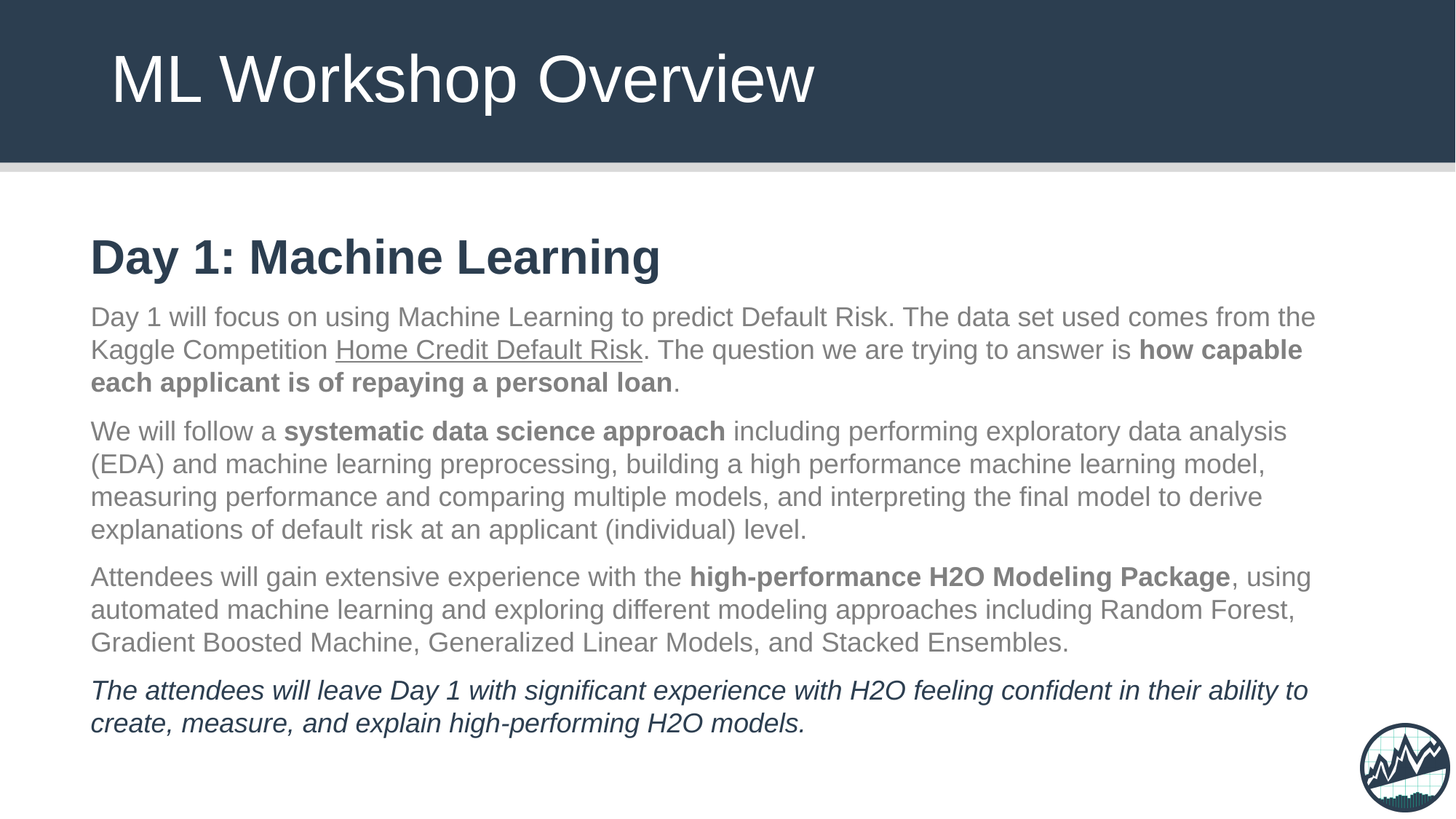

# ML Workshop Overview
Day 1: Machine Learning
Day 1 will focus on using Machine Learning to predict Default Risk. The data set used comes from the Kaggle Competition Home Credit Default Risk. The question we are trying to answer is how capable each applicant is of repaying a personal loan.
We will follow a systematic data science approach including performing exploratory data analysis (EDA) and machine learning preprocessing, building a high performance machine learning model, measuring performance and comparing multiple models, and interpreting the final model to derive explanations of default risk at an applicant (individual) level.
Attendees will gain extensive experience with the high-performance H2O Modeling Package, using automated machine learning and exploring different modeling approaches including Random Forest, Gradient Boosted Machine, Generalized Linear Models, and Stacked Ensembles.
The attendees will leave Day 1 with significant experience with H2O feeling confident in their ability to create, measure, and explain high-performing H2O models.